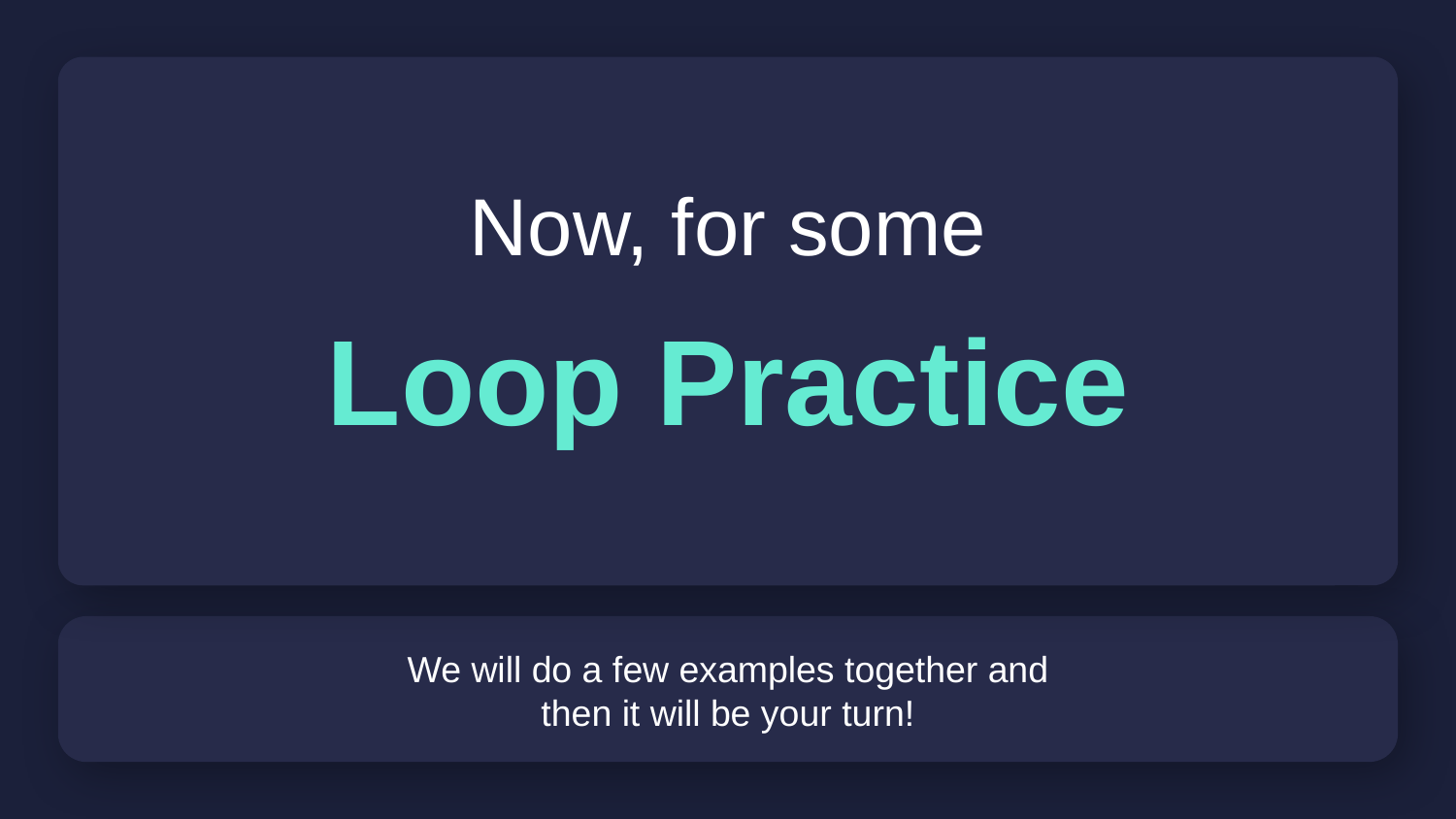

Now, for some
Loop Practice
# We will do a few examples together and then it will be your turn!